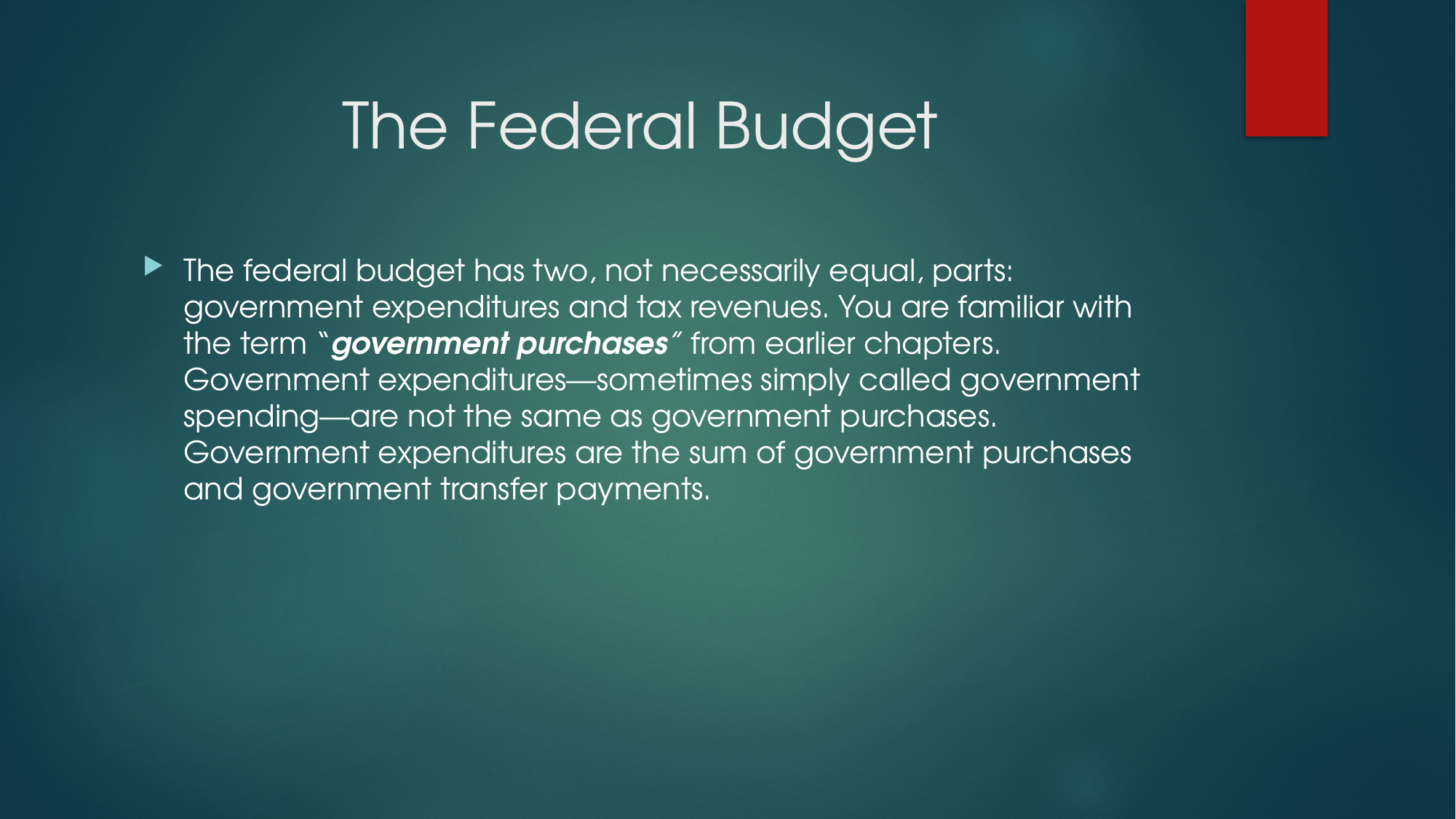

# The Federal Budget
The federal budget has two, not necessarily equal, parts: government expenditures and tax revenues. You are familiar with the term “government purchases” from earlier chapters. Government expenditures—sometimes simply called government spending—are not the same as government purchases. Government expenditures are the sum of government purchases and government transfer payments.